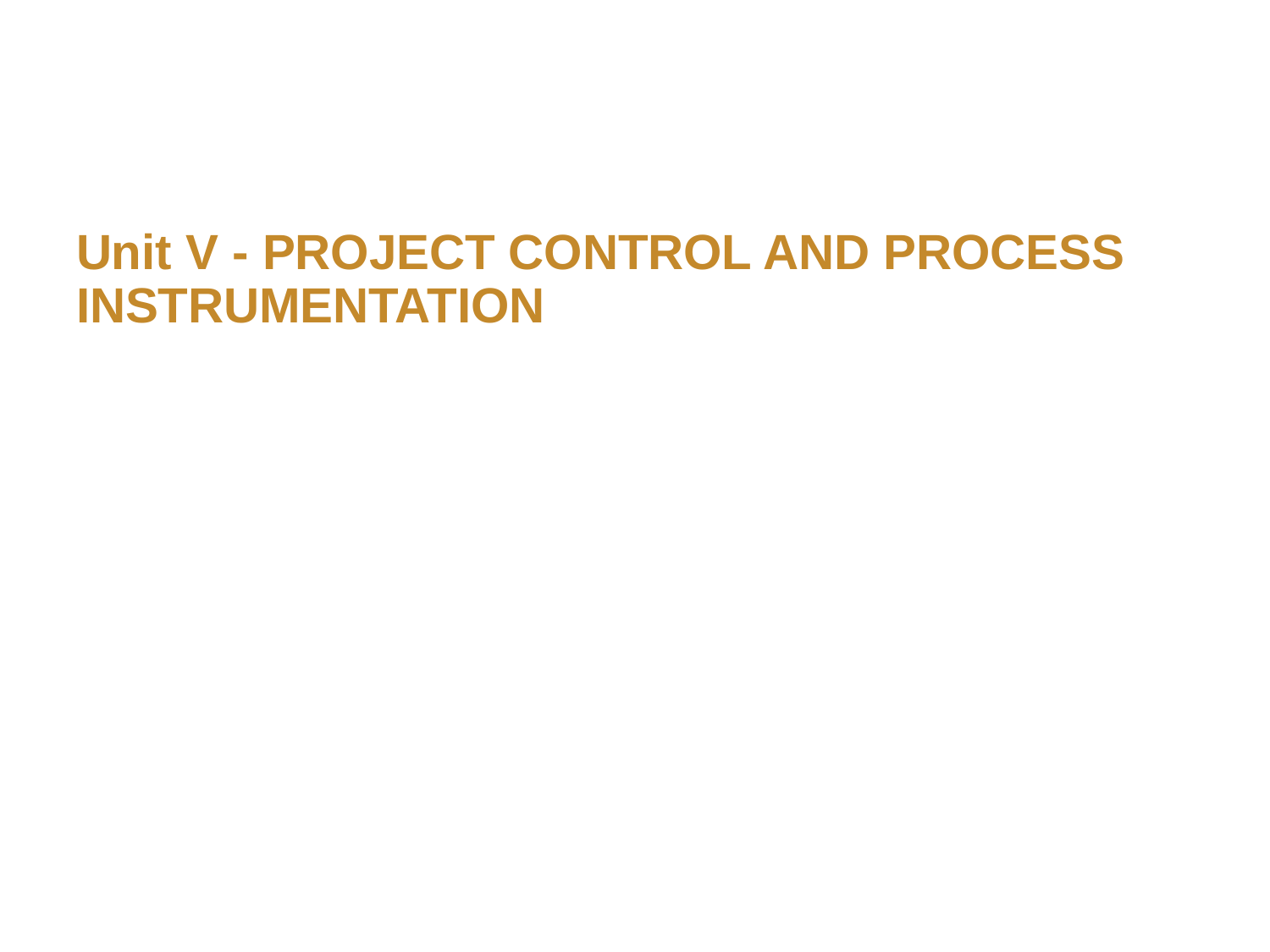

# Unit V - PROJECT CONTROL AND PROCESS INSTRUMENTATION